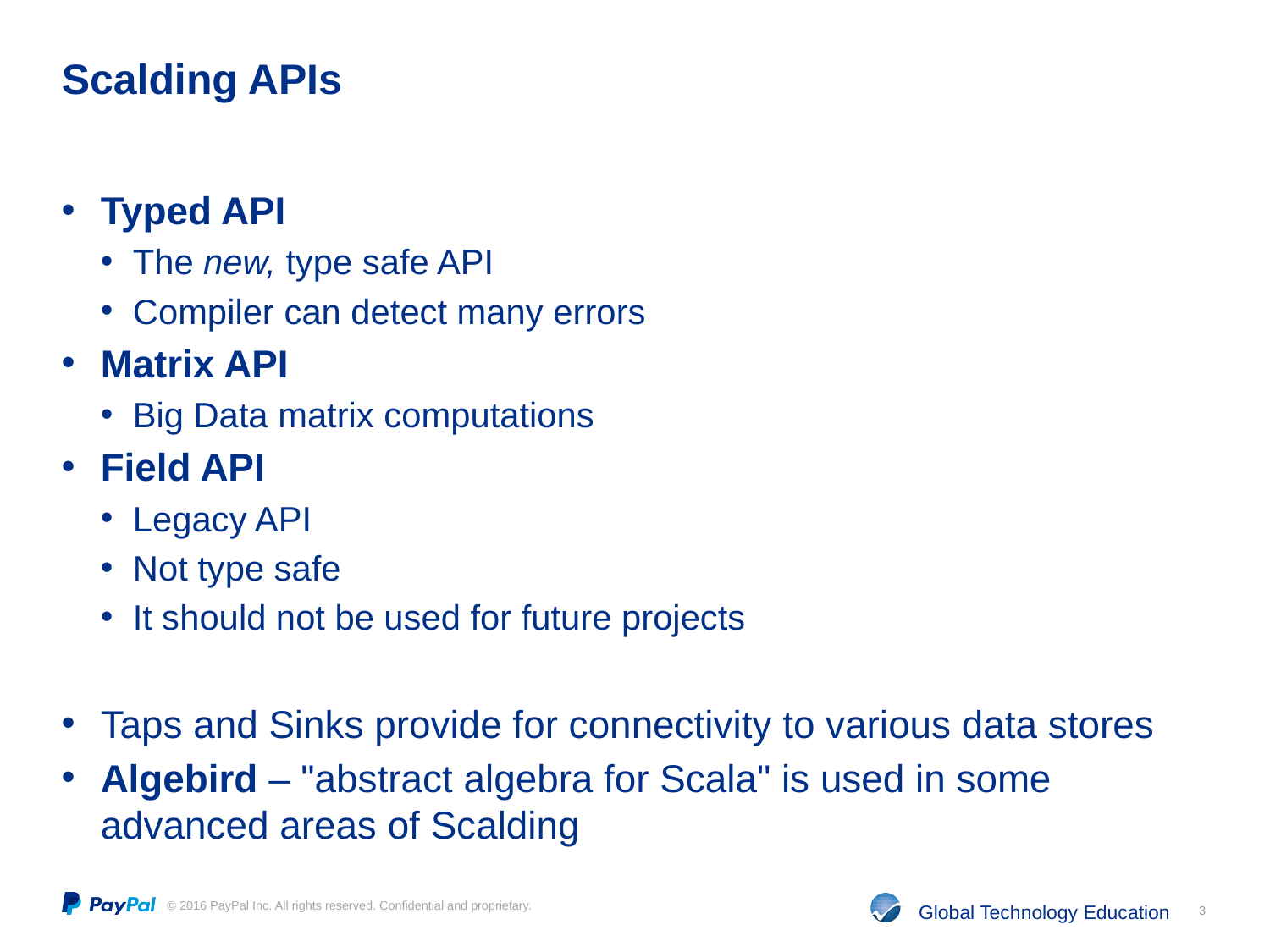

# Scalding APIs
Typed API
The new, type safe API
Compiler can detect many errors
Matrix API
Big Data matrix computations
Field API
Legacy API
Not type safe
It should not be used for future projects

Taps and Sinks provide for connectivity to various data stores
Algebird – "abstract algebra for Scala" is used in some advanced areas of Scalding
3